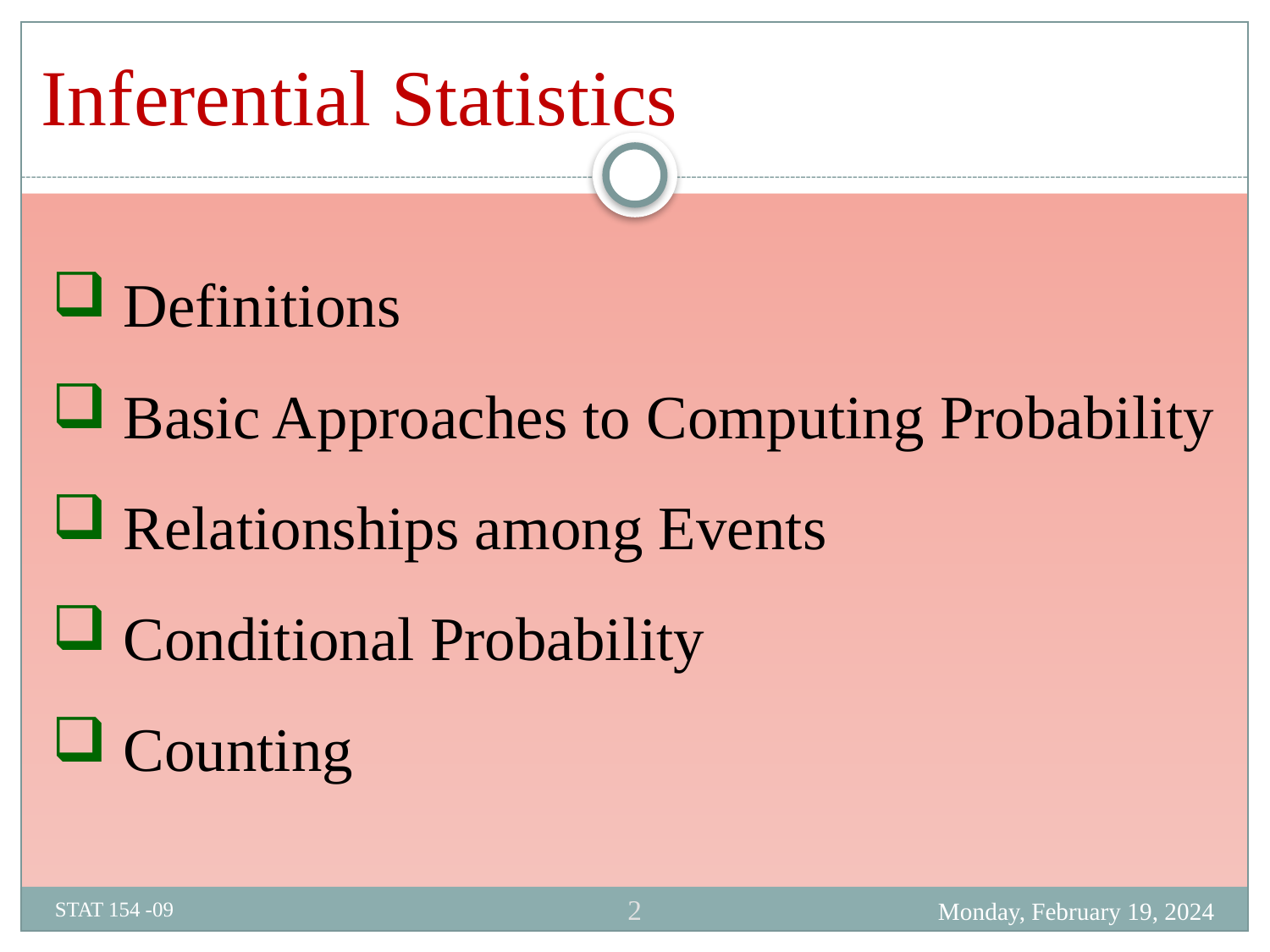

Inferential Statistics
 Definitions
 Basic Approaches to Computing Probability
 Relationships among Events
 Conditional Probability
 Counting
2
Monday, February 19, 2024
STAT 154 -09